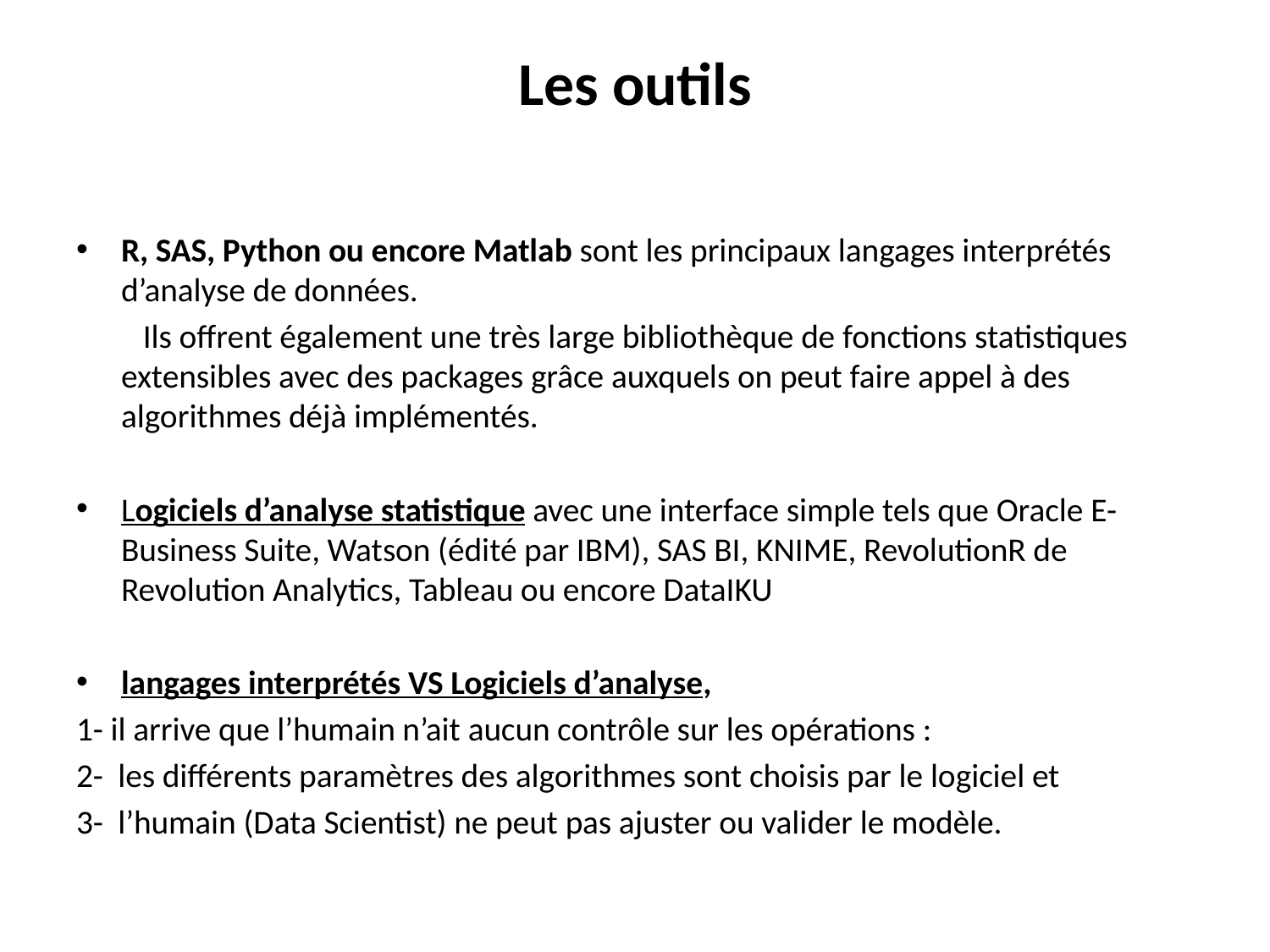

# Les outils
R, SAS, Python ou encore Matlab sont les principaux langages interprétés d’analyse de données.
         Ils offrent également une très large bibliothèque de fonctions statistiques extensibles avec des packages grâce auxquels on peut faire appel à des algorithmes déjà implémentés.

Logiciels d’analyse statistique avec une interface simple tels que Oracle E-Business Suite, Watson (édité par IBM), SAS BI, KNIME, RevolutionR de Revolution Analytics, Tableau ou encore DataIKU

langages interprétés VS Logiciels d’analyse,
1- il arrive que l’humain n’ait aucun contrôle sur les opérations :
2-  les différents paramètres des algorithmes sont choisis par le logiciel et
3-  l’humain (Data Scientist) ne peut pas ajuster ou valider le modèle.